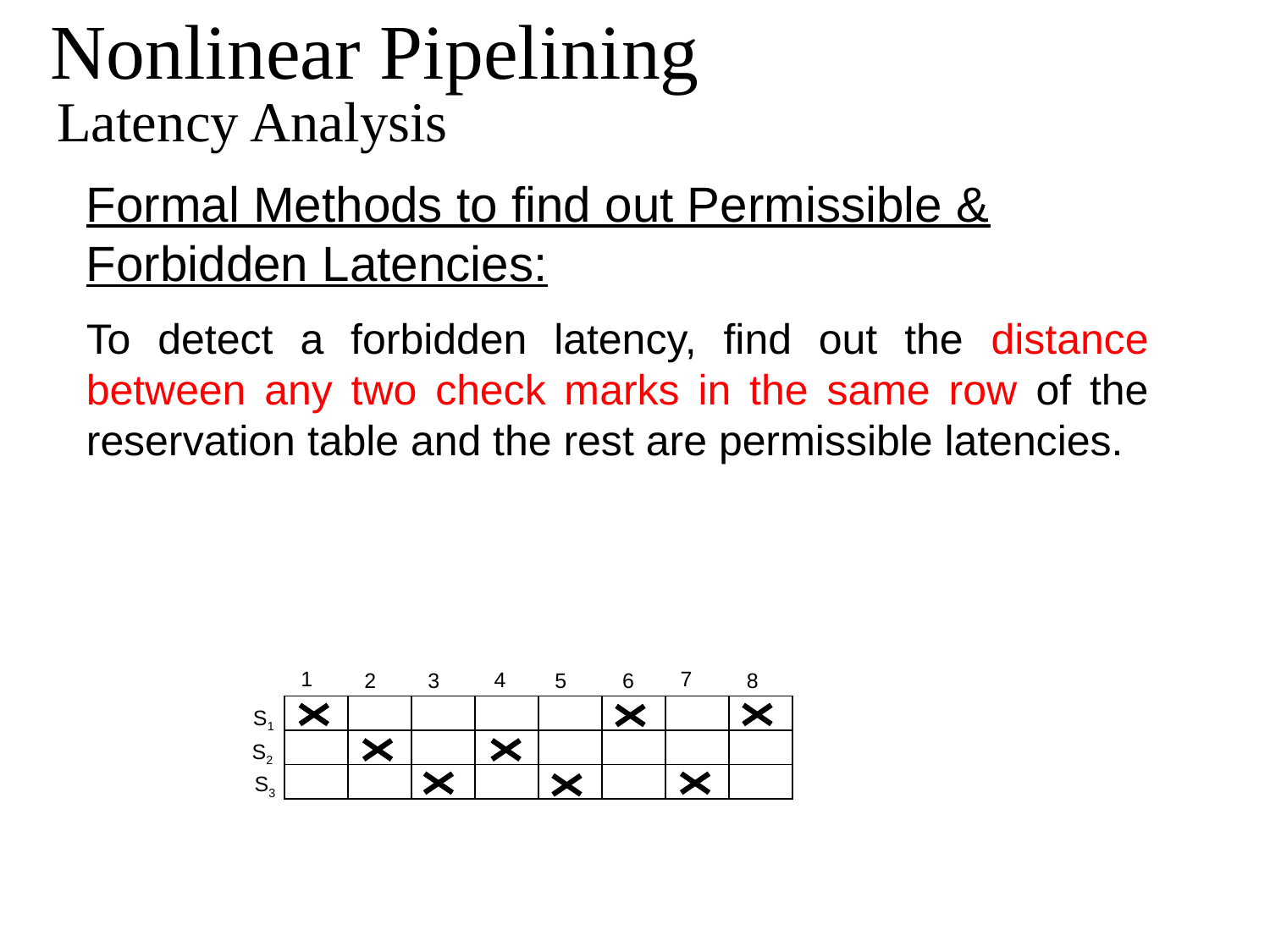

Nonlinear Pipelining
Latency Analysis
Formal Methods to find out Permissible & Forbidden Latencies:
To detect a forbidden latency, find out the distance between any two check marks in the same row of the reservation table and the rest are permissible latencies.

1
7
4
2
3
5
6
8

S1

S2

S3